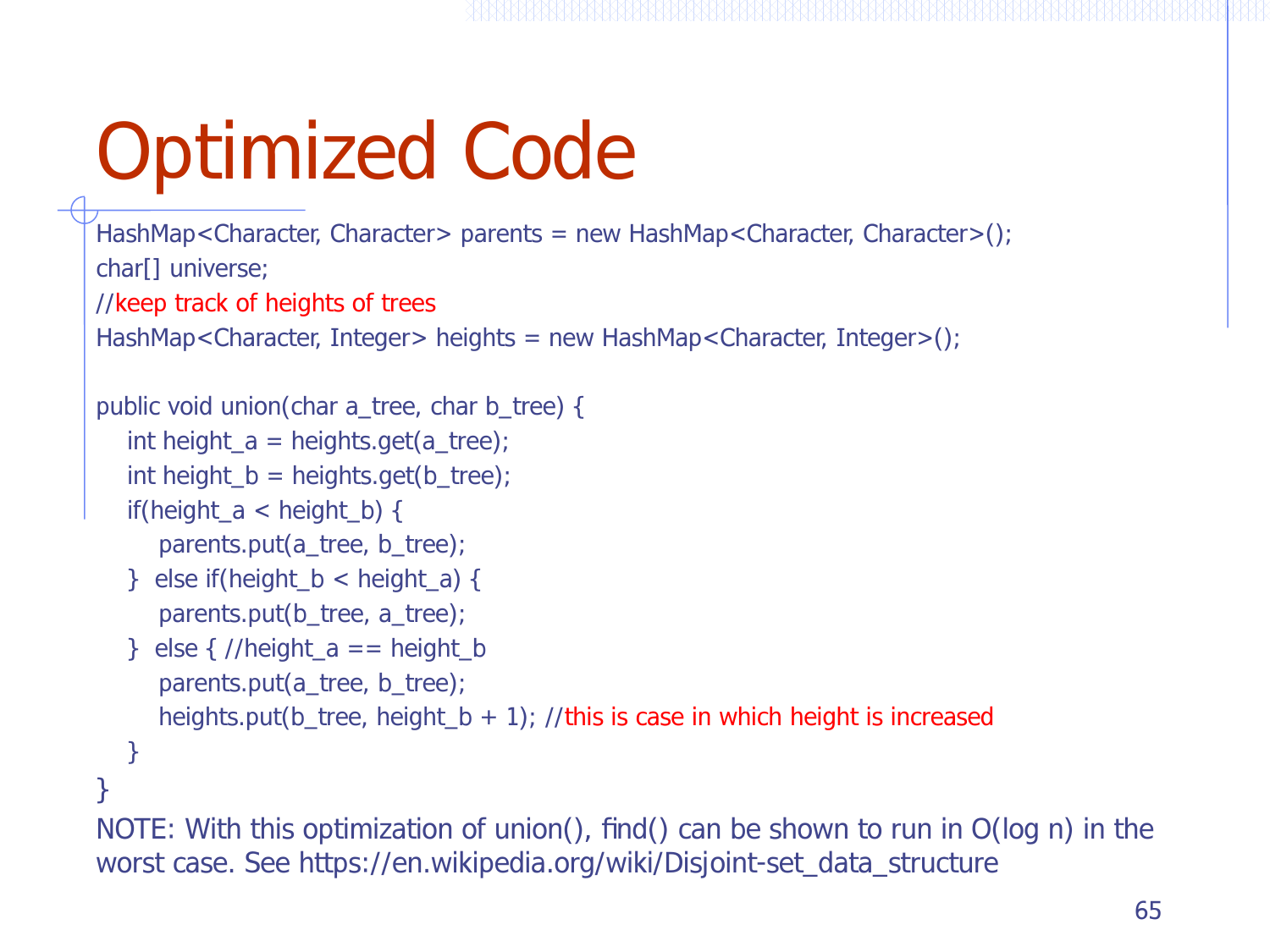

# Optimized Code
HashMap<Character, Character> parents = new HashMap<Character, Character>();
char[] universe;
//keep track of heights of trees
HashMap<Character, Integer> heights = new HashMap<Character, Integer>();

public void union(char a_tree, char b_tree) {
    int height_a = heights.get(a_tree);
    int height_b = heights.get(b_tree);
    if(height_a < height_b) {
        parents.put(a_tree, b_tree);
    }  else if(height_b < height_a) {
        parents.put(b_tree, a_tree);
    }  else { //height_a == height_b
        parents.put(a_tree, b_tree);
        heights.put(b_tree, height_b + 1); //this is case in which height is increased
    }
}
NOTE: With this optimization of union(), find() can be shown to run in O(log n) in the worst case. See https://en.wikipedia.org/wiki/Disjoint-set_data_structure

65